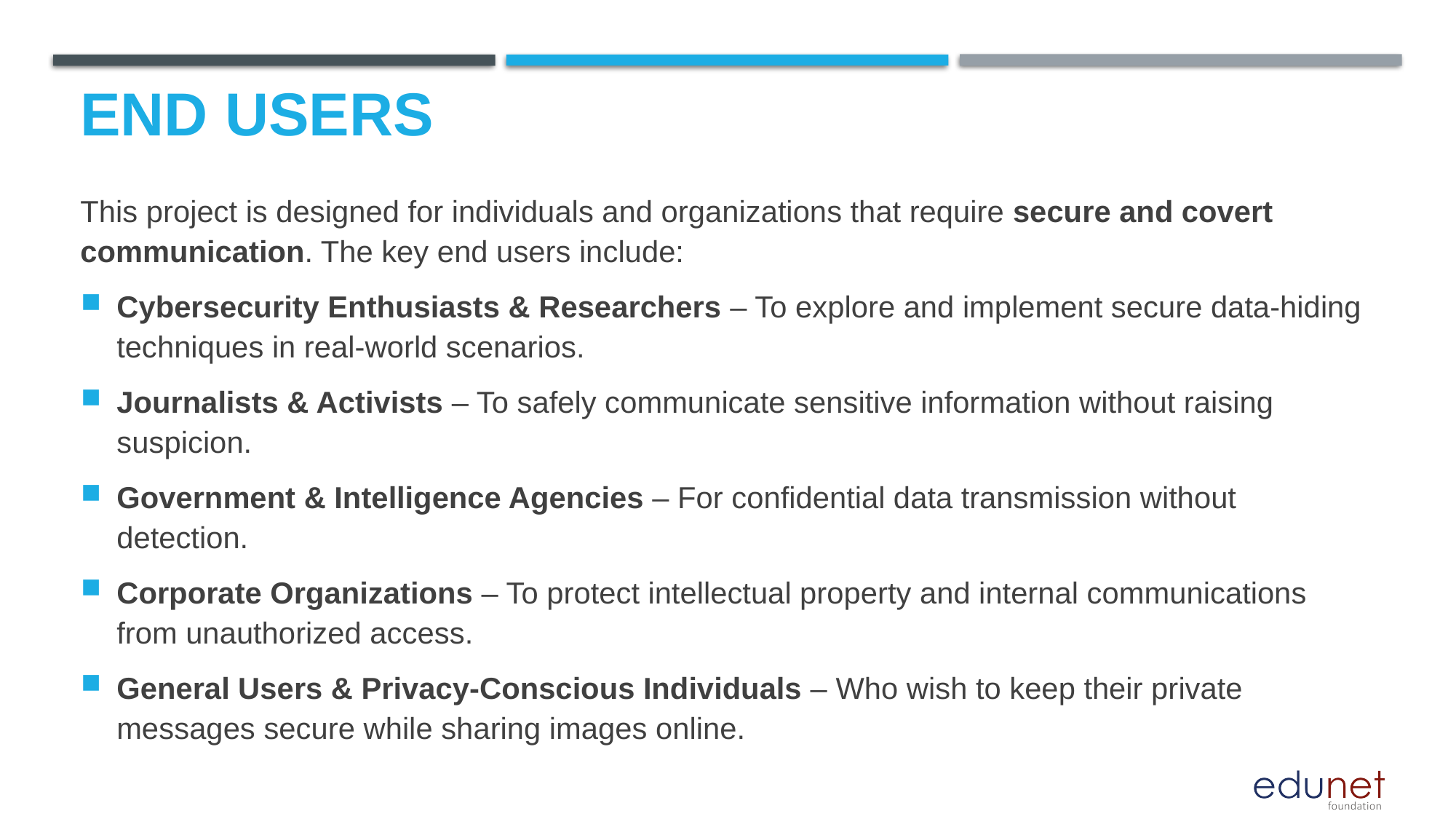

# End users
This project is designed for individuals and organizations that require secure and covert communication. The key end users include:
Cybersecurity Enthusiasts & Researchers – To explore and implement secure data-hiding techniques in real-world scenarios.
Journalists & Activists – To safely communicate sensitive information without raising suspicion.
Government & Intelligence Agencies – For confidential data transmission without detection.
Corporate Organizations – To protect intellectual property and internal communications from unauthorized access.
General Users & Privacy-Conscious Individuals – Who wish to keep their private messages secure while sharing images online.